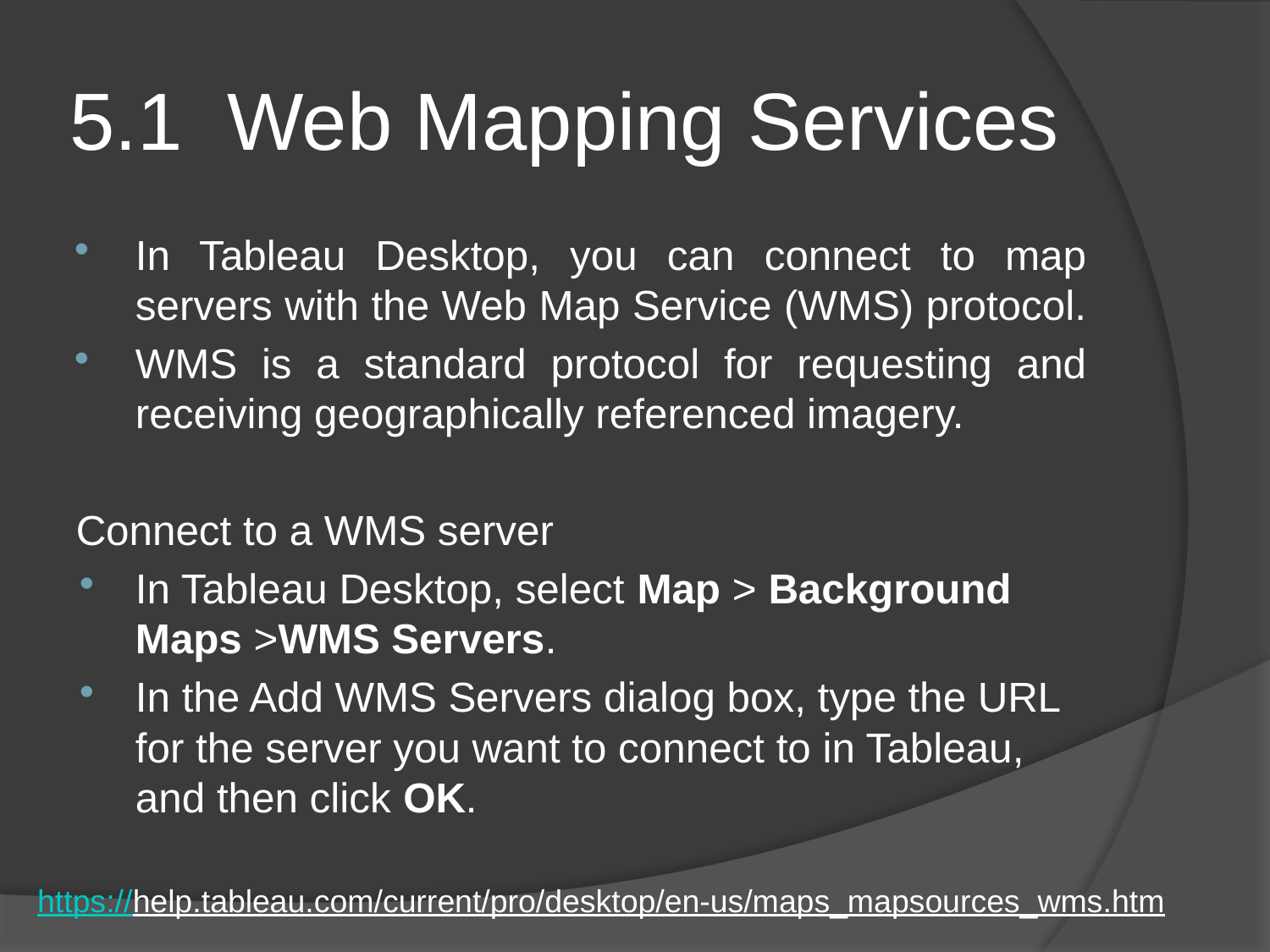

# 5.1  Web Mapping Services
In Tableau Desktop, you can connect to map servers with the Web Map Service (WMS) protocol.
WMS is a standard protocol for requesting and receiving geographically referenced imagery.

Connect to a WMS server
In Tableau Desktop, select Map > Background Maps >WMS Servers.
In the Add WMS Servers dialog box, type the URL for the server you want to connect to in Tableau, and then click OK.
https://help.tableau.com/current/pro/desktop/en-us/maps_mapsources_wms.htm